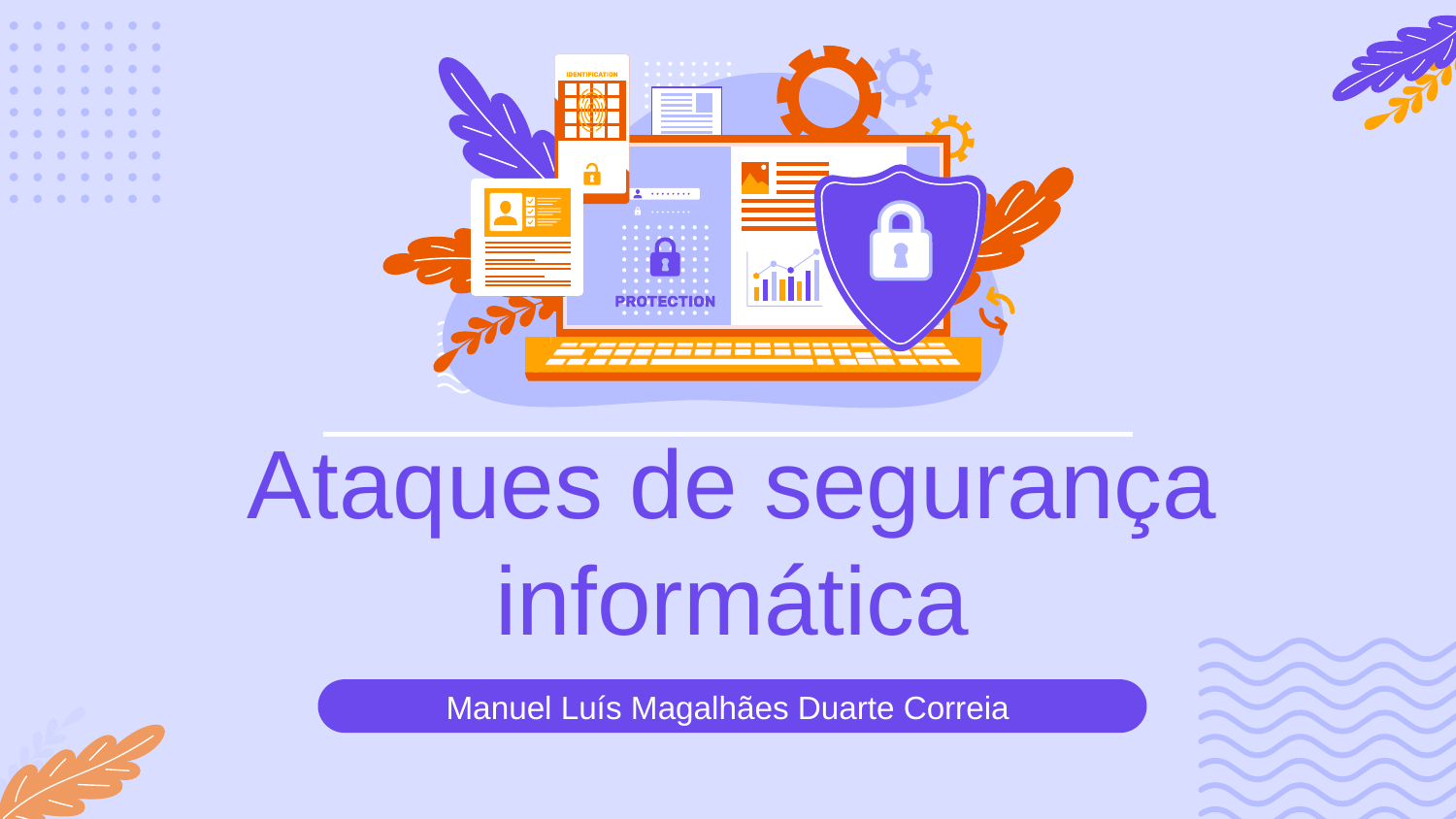

# Ataques de segurança informática
Manuel Luís Magalhães Duarte Correia